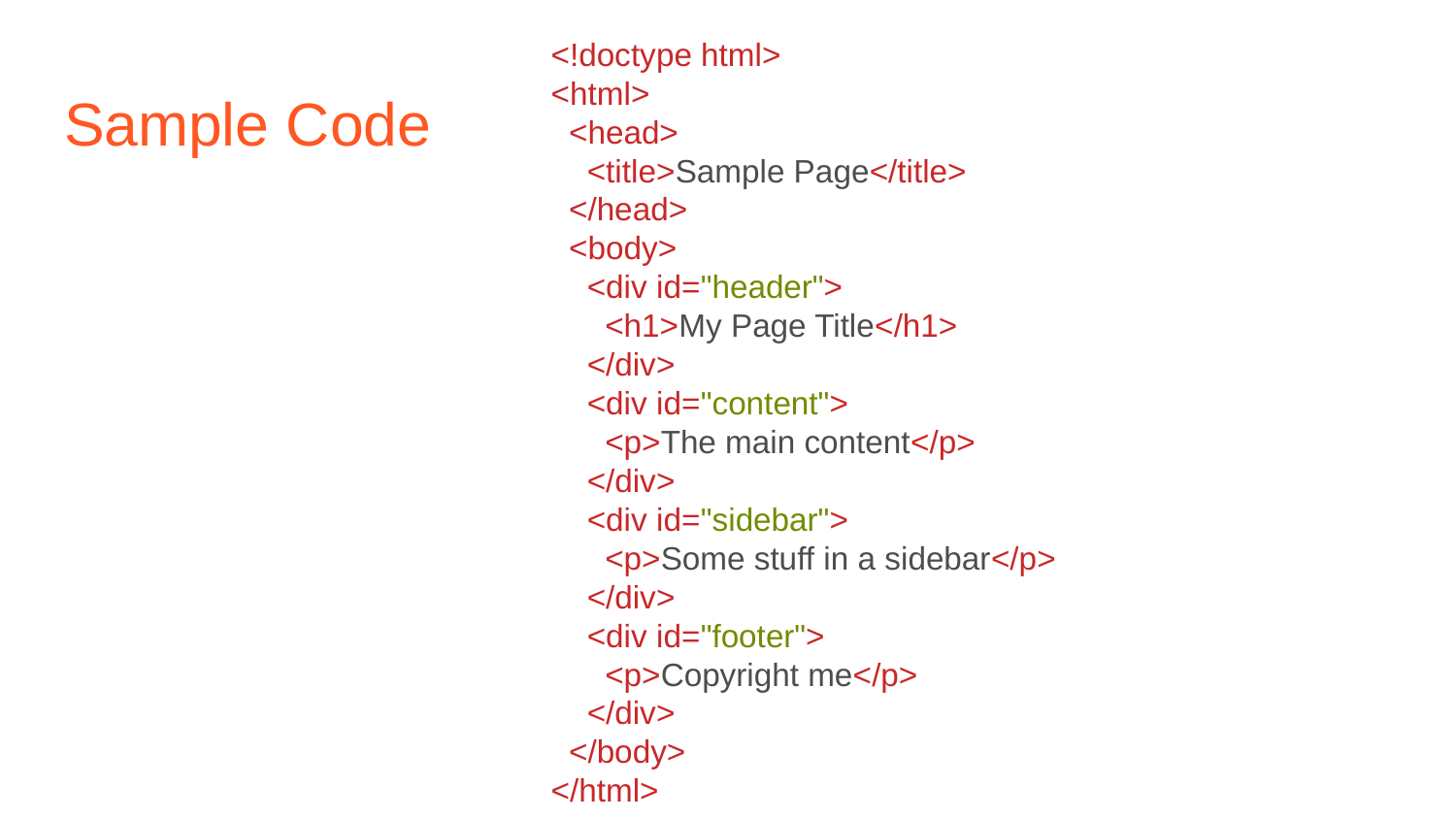

<!doctype html>
<html>
  <head>
    <title>Sample Page</title>
  </head>
  <body>
    <div id="header">
      <h1>My Page Title</h1>
    </div>
    <div id="content">
      <p>The main content</p>
    </div>
    <div id="sidebar">
      <p>Some stuff in a sidebar</p>
    </div>
    <div id="footer">
      <p>Copyright me</p>
    </div>
  </body>
</html>
# Sample Code